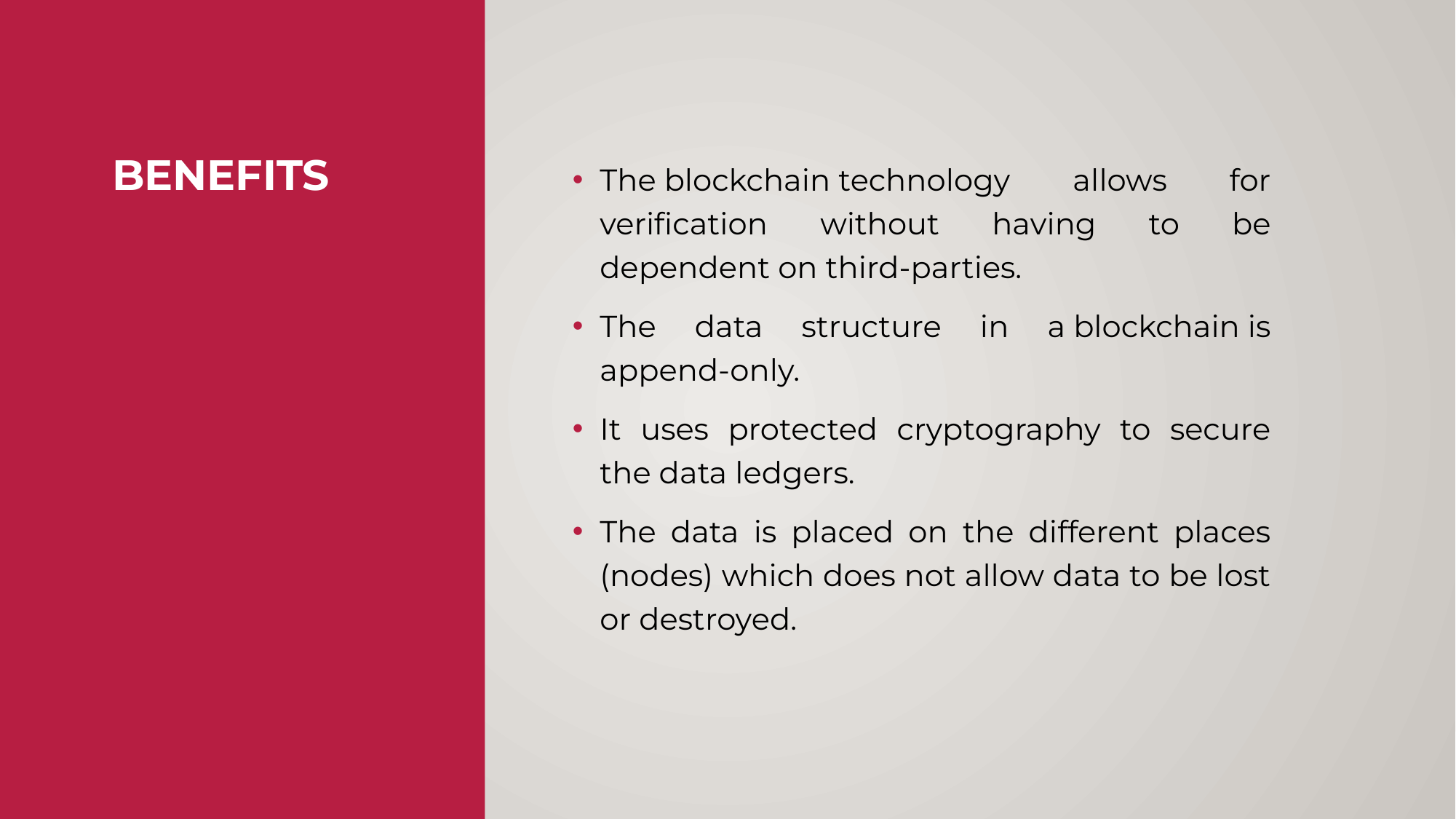

# Benefits
The blockchain technology allows for verification without having to be dependent on third-parties.
The data structure in a blockchain is append-only.
It uses protected cryptography to secure the data ledgers.
The data is placed on the different places (nodes) which does not allow data to be lost or destroyed.